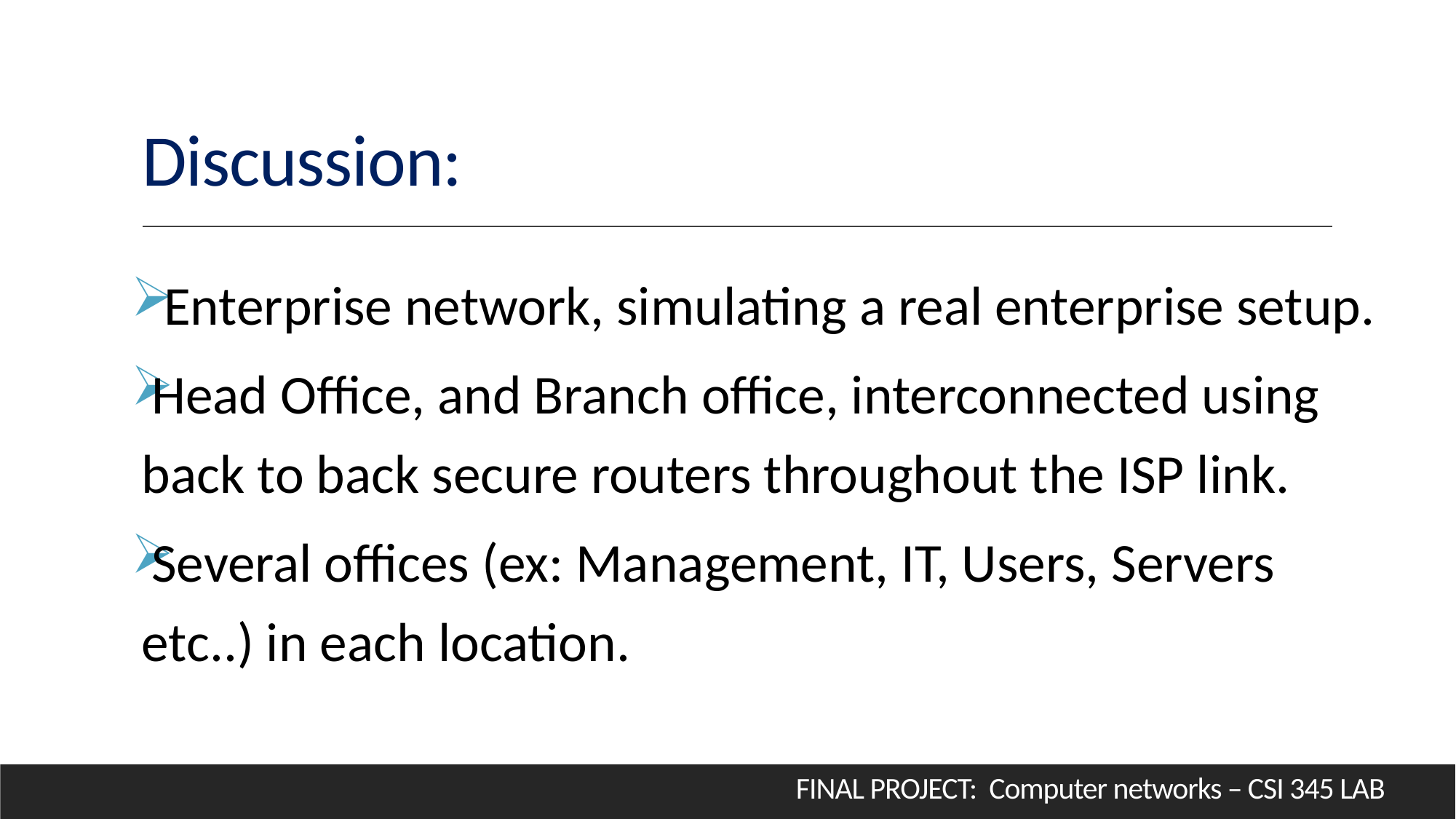

# Discussion:
 Enterprise network, simulating a real enterprise setup.
Head Office, and Branch office, interconnected using back to back secure routers throughout the ISP link.
Several offices (ex: Management, IT, Users, Servers etc..) in each location.
FINAL PROJECT:  Computer networks – CSI 345 LAB